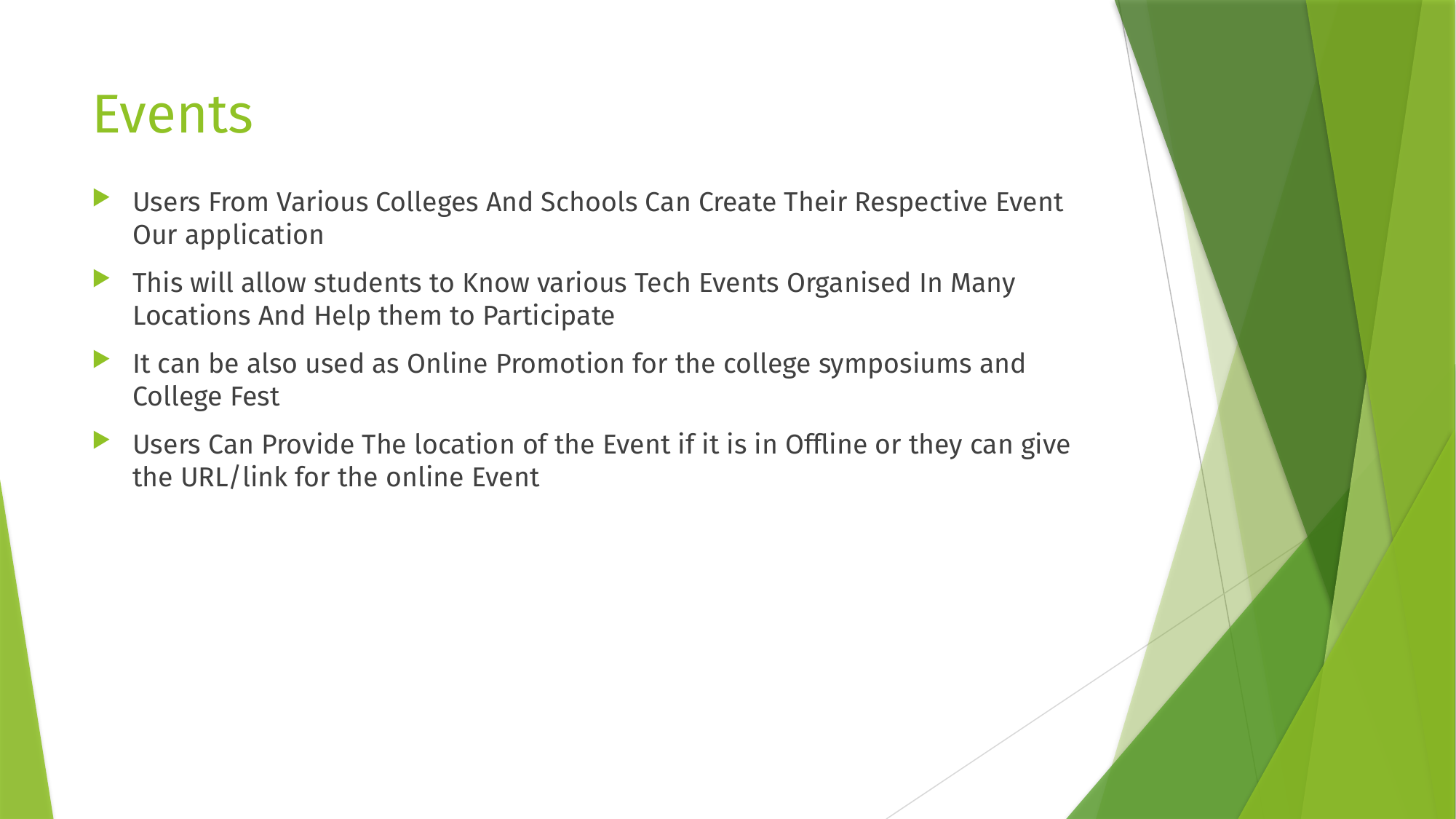

# Events
Users From Various Colleges And Schools Can Create Their Respective Event Our application
This will allow students to Know various Tech Events Organised In Many Locations And Help them to Participate
It can be also used as Online Promotion for the college symposiums and College Fest
Users Can Provide The location of the Event if it is in Offline or they can give the URL/link for the online Event